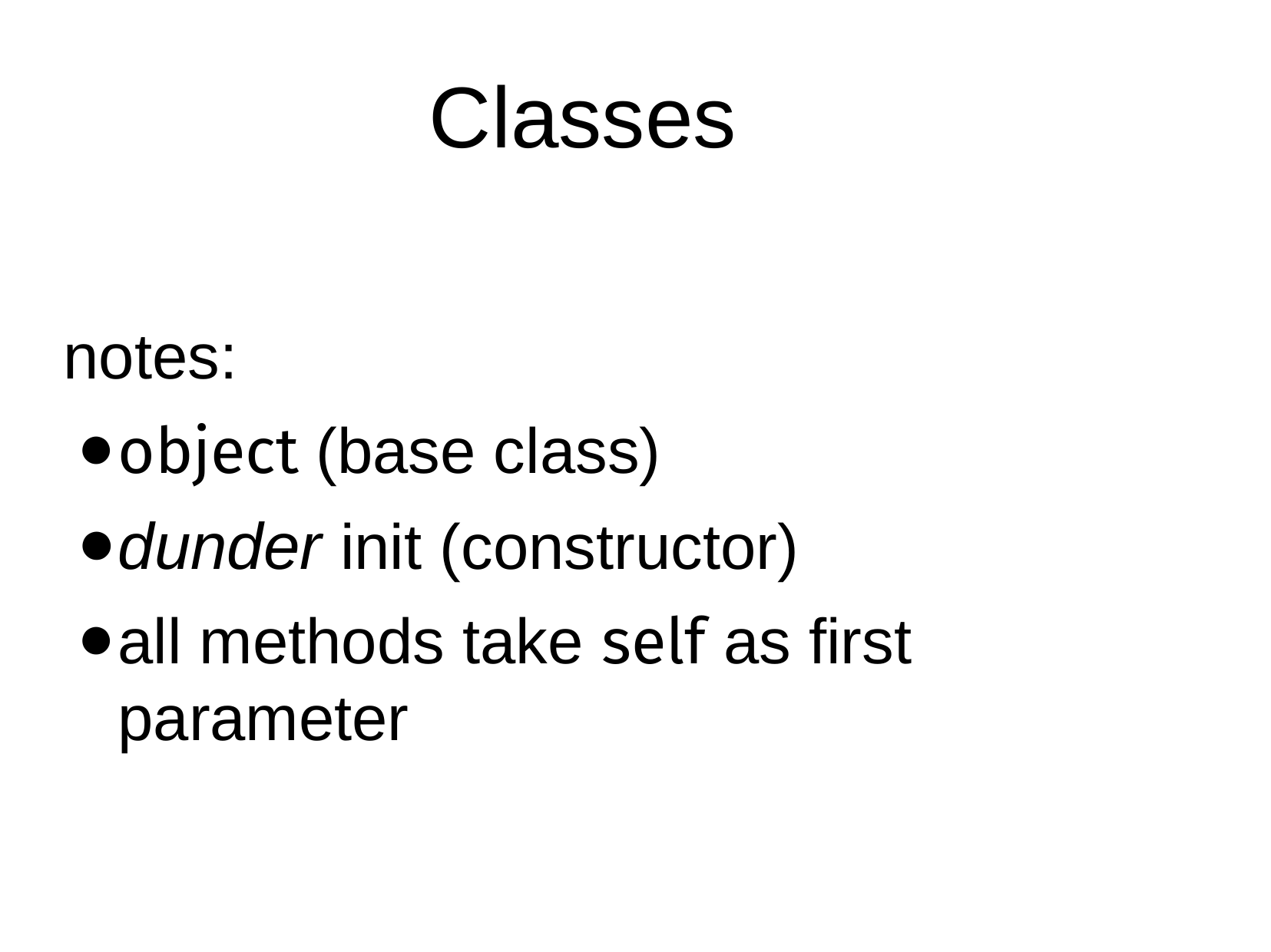

# Classes
notes:
object (base class)
dunder init (constructor)
all methods take self as first parameter